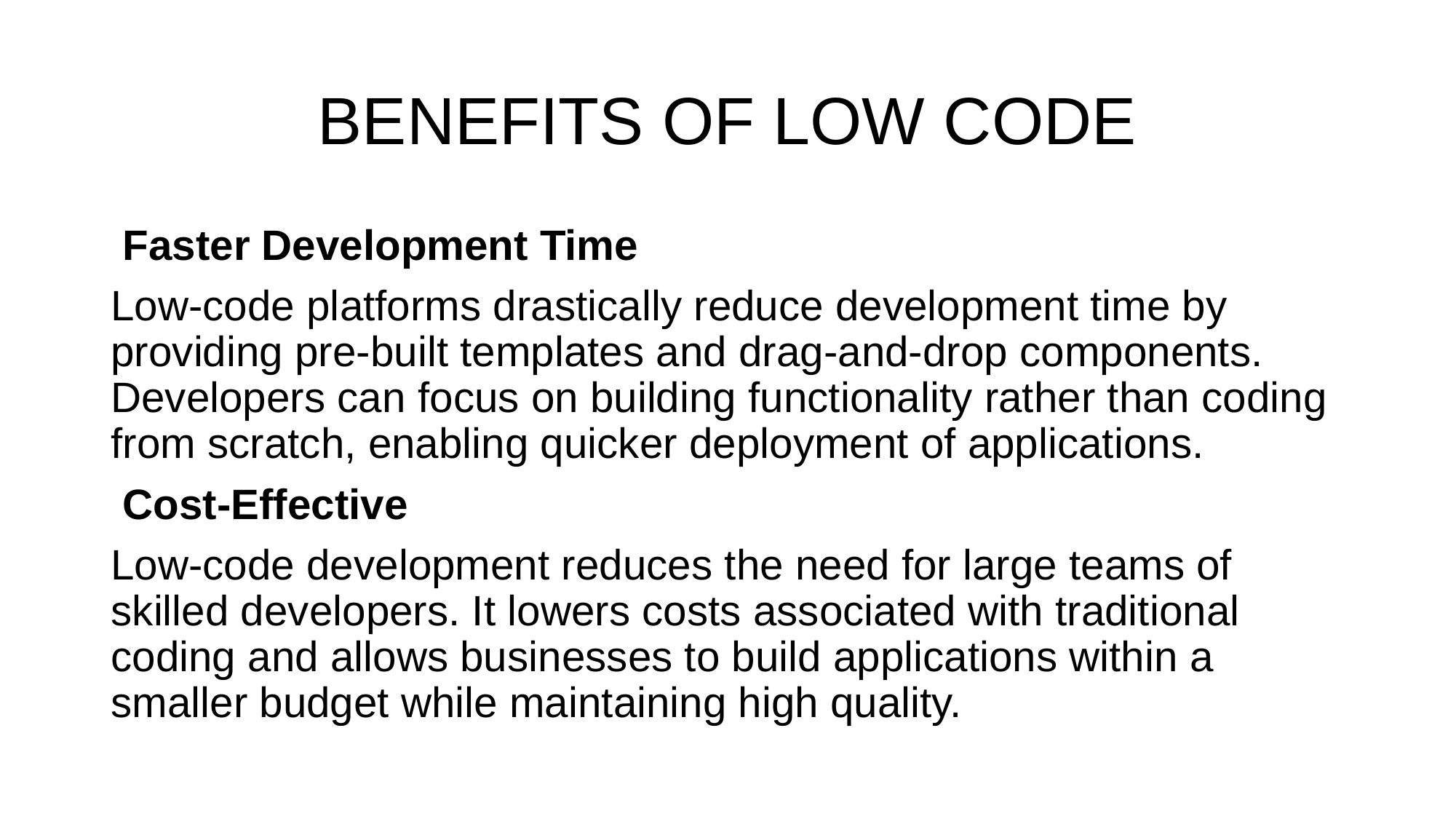

# BENEFITS OF LOW CODE
 Faster Development Time
Low-code platforms drastically reduce development time by providing pre-built templates and drag-and-drop components. Developers can focus on building functionality rather than coding from scratch, enabling quicker deployment of applications.
 Cost-Effective
Low-code development reduces the need for large teams of skilled developers. It lowers costs associated with traditional coding and allows businesses to build applications within a smaller budget while maintaining high quality.